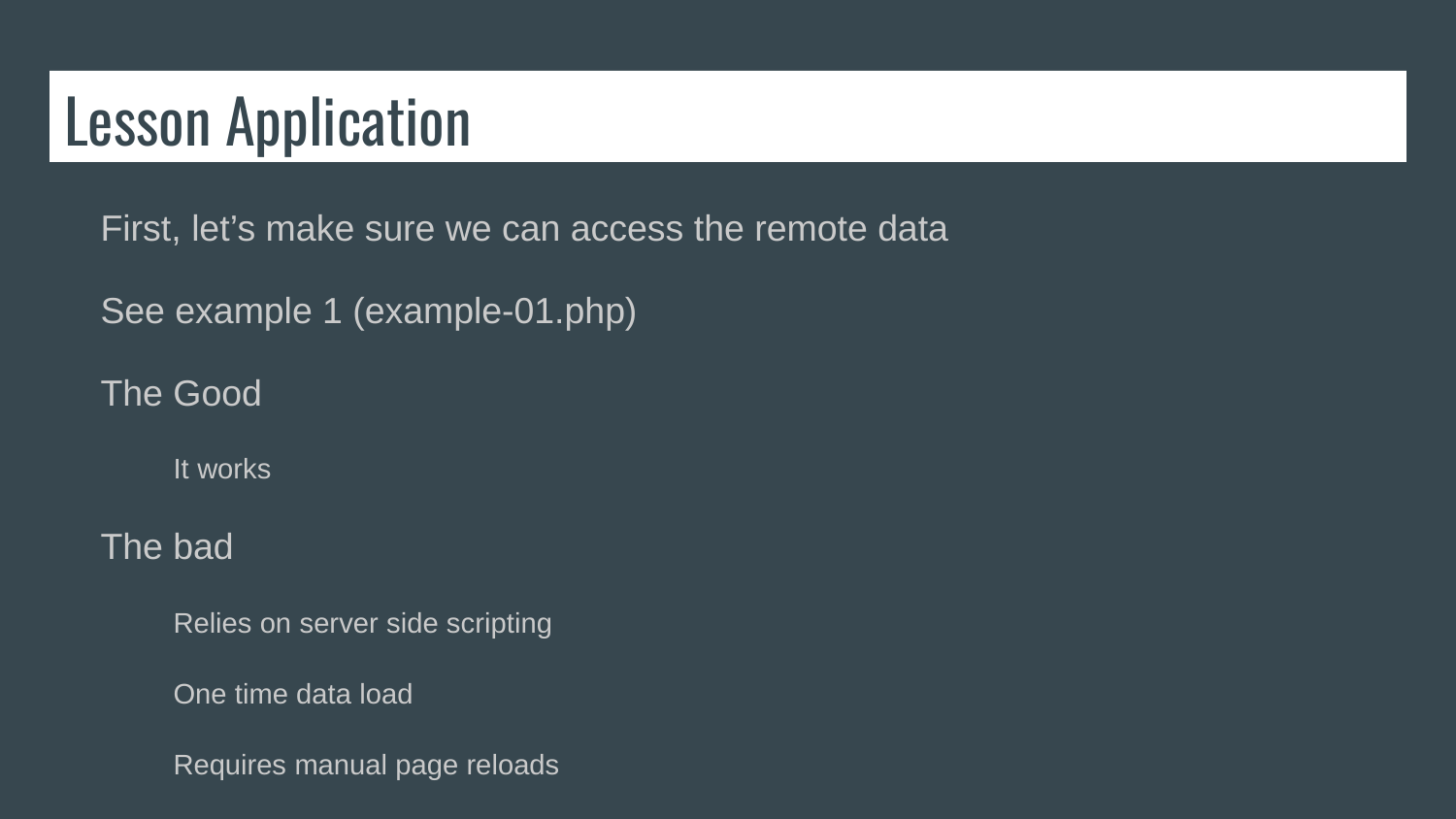

# Lesson Application
First, let’s make sure we can access the remote data
See example 1 (example-01.php)
The Good
It works
The bad
Relies on server side scripting
One time data load
Requires manual page reloads